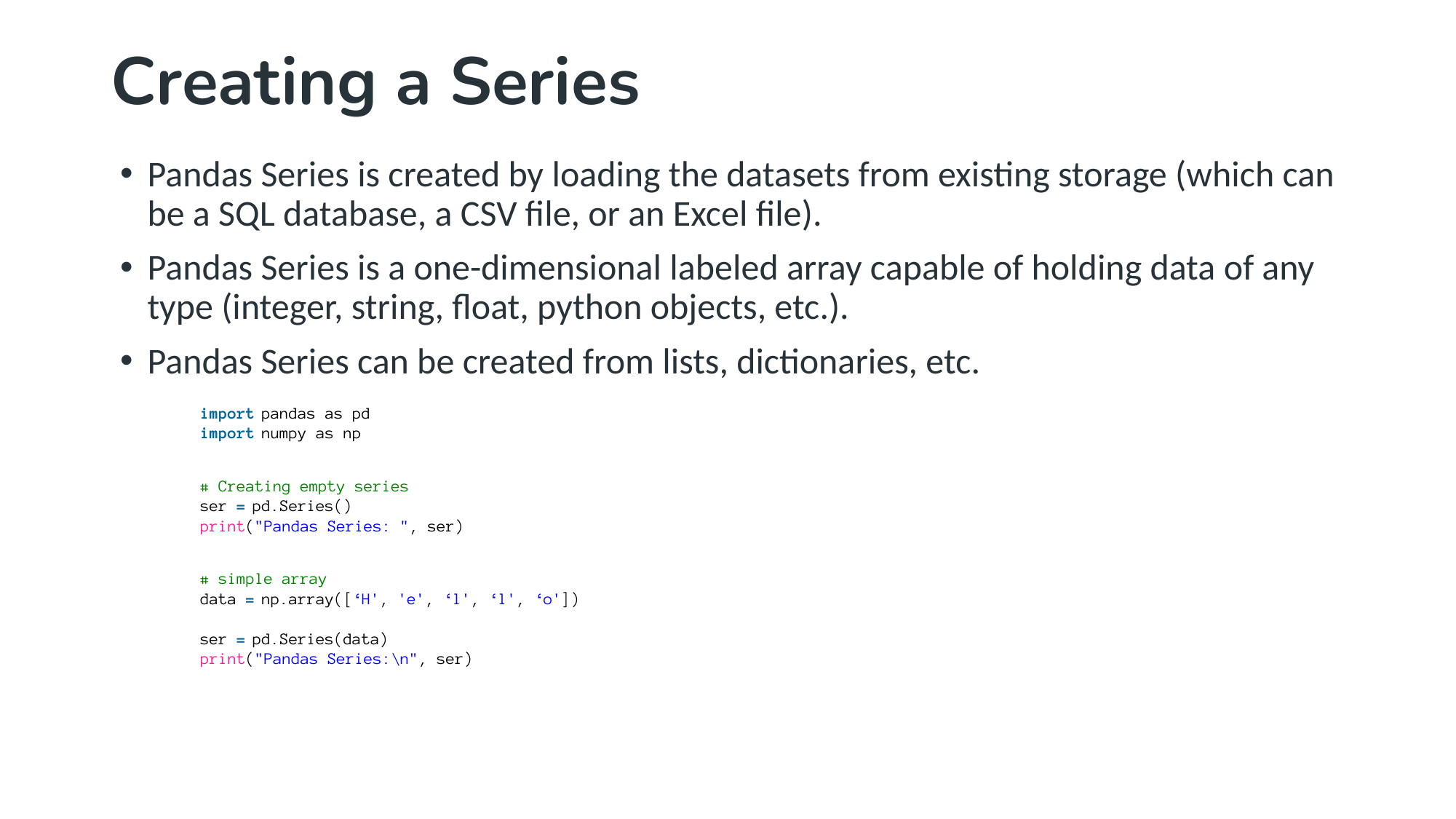

# Creating a Series
Pandas Series is created by loading the datasets from existing storage (which can be a SQL database, a CSV file, or an Excel file).
Pandas Series is a one-dimensional labeled array capable of holding data of any type (integer, string, float, python objects, etc.).
Pandas Series can be created from lists, dictionaries, etc.

import pandas as pd
import numpy as np

# Creating empty series
ser = pd.Series()
print("Pandas Series: ", ser)

# simple array
data = np.array([‘H', 'e', ‘l', ‘l', ‘o'])

ser = pd.Series(data)
print("Pandas Series:\n", ser)